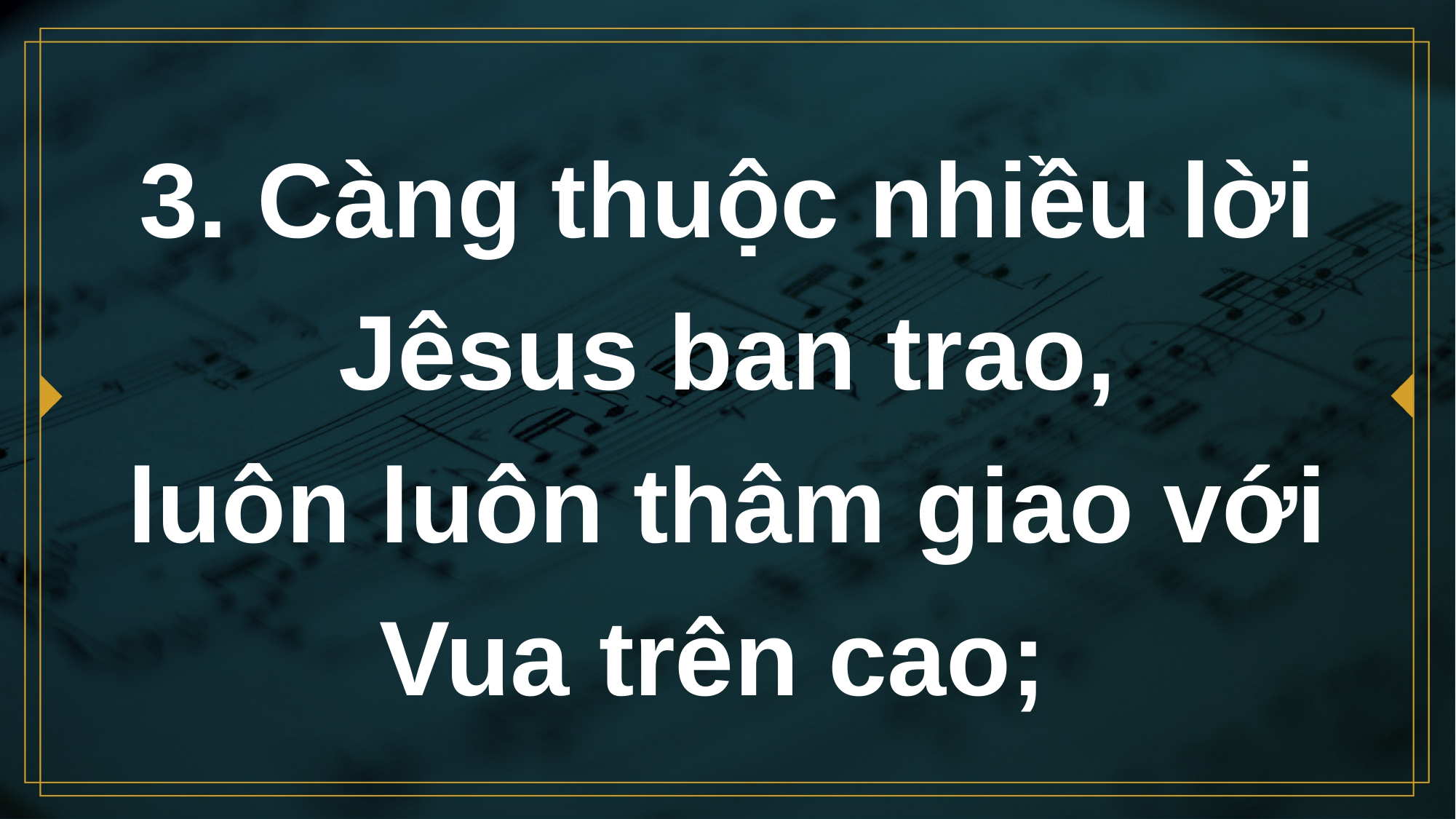

# 3. Càng thuộc nhiều lời Jêsus ban trao, luôn luôn thâm giao với Vua trên cao;